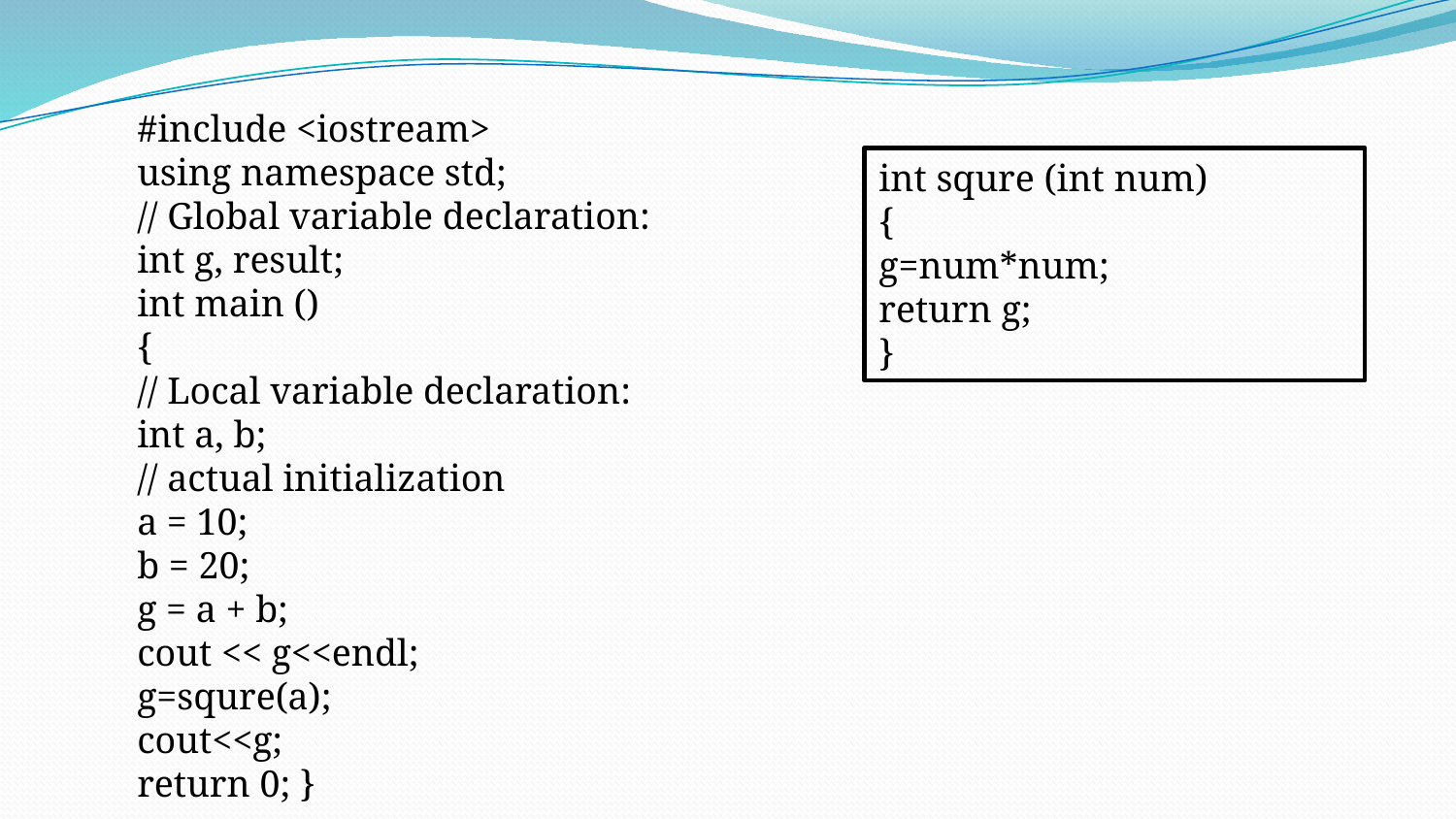

#include <iostream>
using namespace std;
// Global variable declaration:
int g, result;
int main ()
{
// Local variable declaration:
int a, b;
// actual initialization
a = 10;
b = 20;
g = a + b;
cout << g<<endl;
g=squre(a);
cout<<g;
return 0; }
int squre (int num)
{
g=num*num;
return g;
}